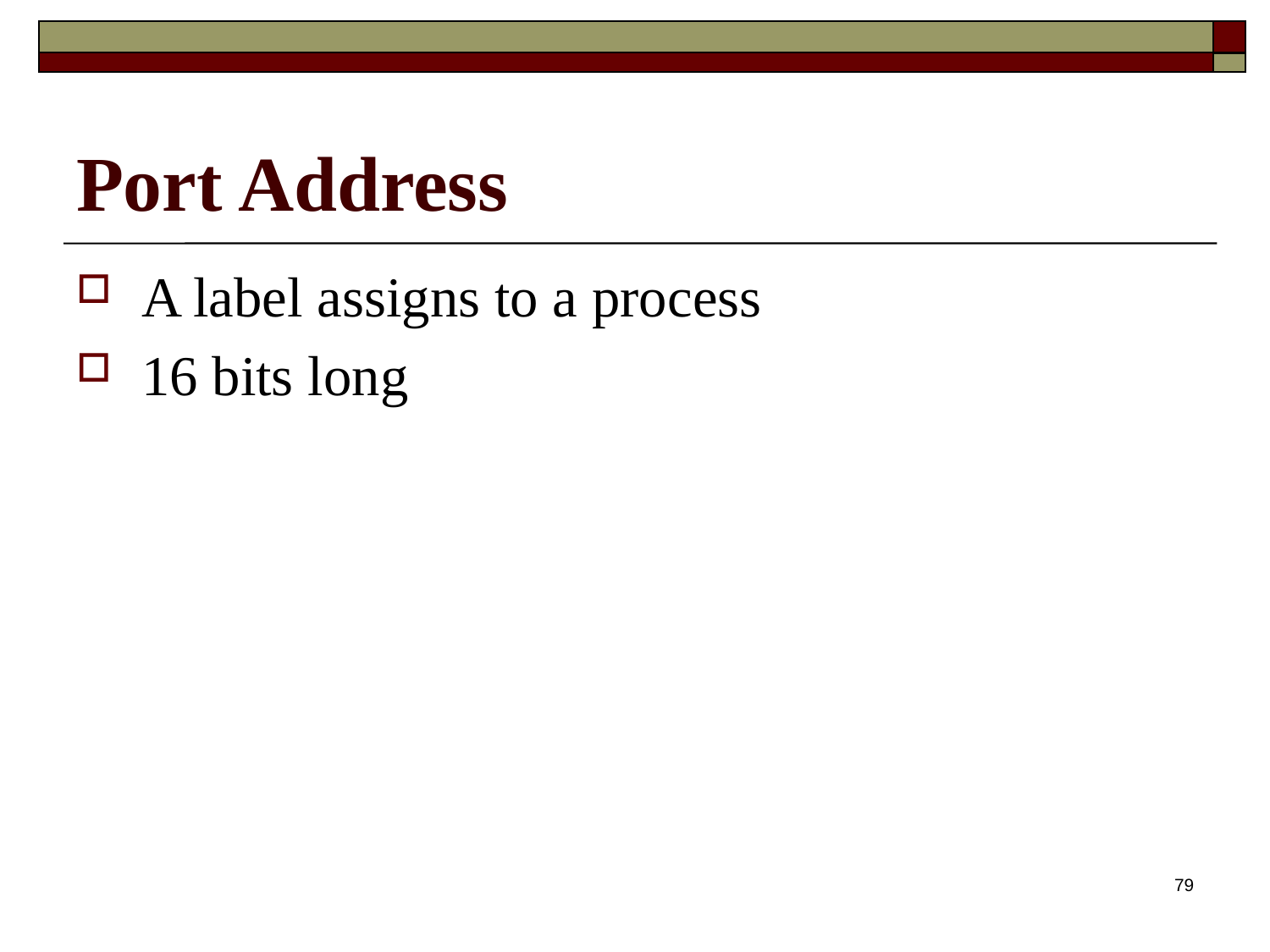

# Port Address
A label assigns to a process
16 bits long
79